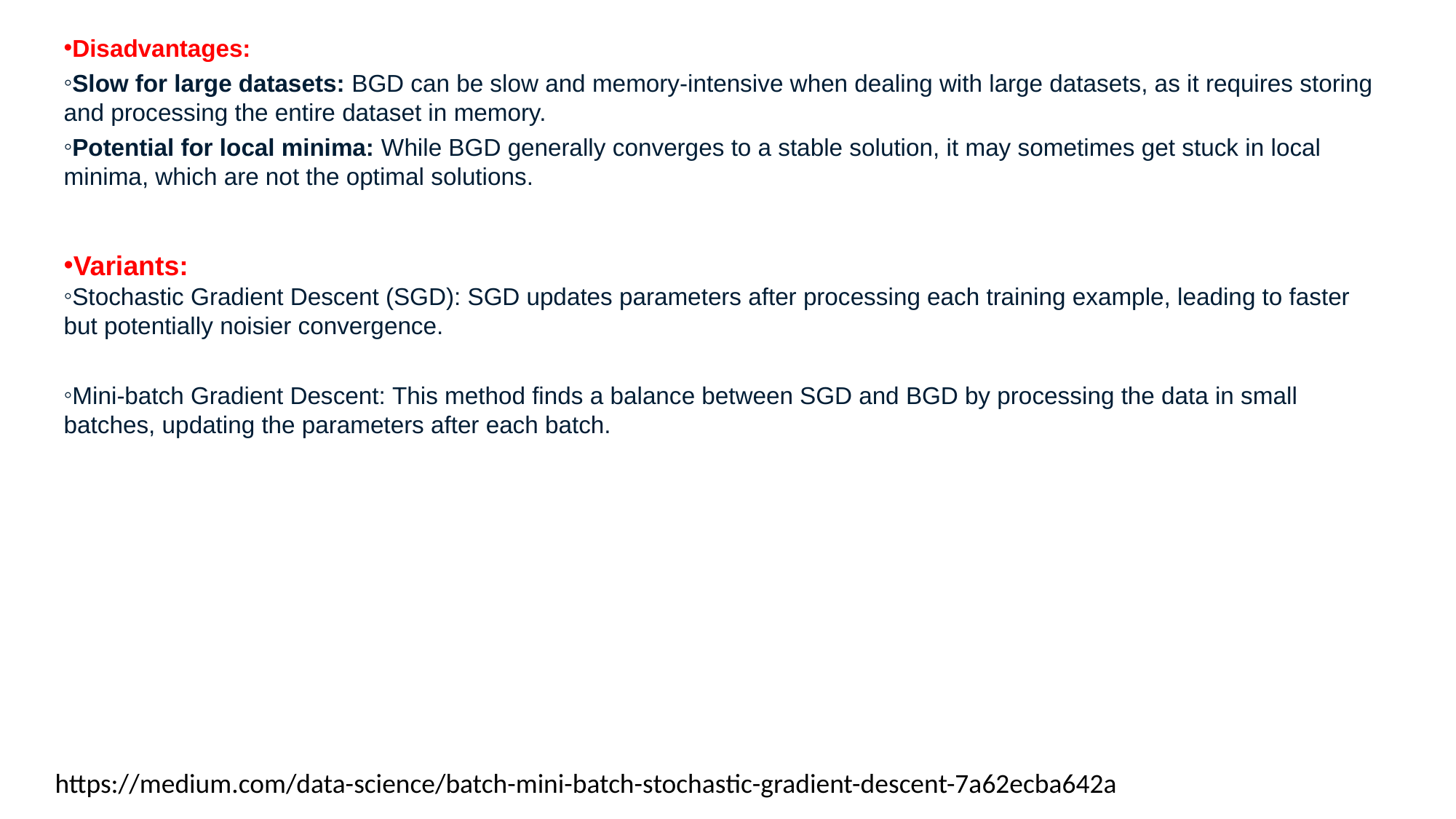

Disadvantages:
Slow for large datasets: BGD can be slow and memory-intensive when dealing with large datasets, as it requires storing and processing the entire dataset in memory.
Potential for local minima: While BGD generally converges to a stable solution, it may sometimes get stuck in local minima, which are not the optimal solutions.

Variants:
Stochastic Gradient Descent (SGD): SGD updates parameters after processing each training example, leading to faster but potentially noisier convergence.

Mini-batch Gradient Descent: This method finds a balance between SGD and BGD by processing the data in small batches, updating the parameters after each batch.
https://medium.com/data-science/batch-mini-batch-stochastic-gradient-descent-7a62ecba642a